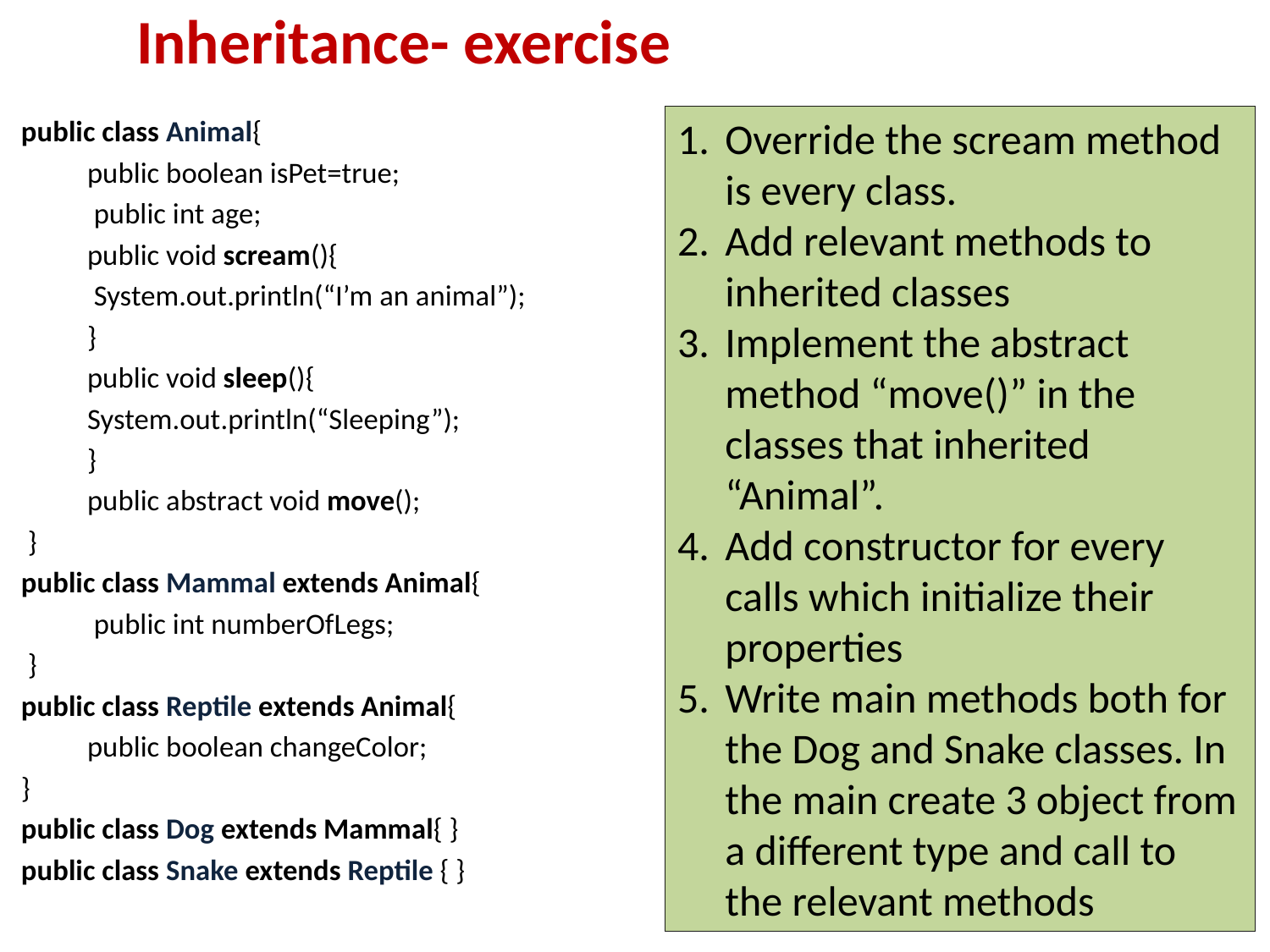

# Inheritance- exercise
Override the scream method is every class.
Add relevant methods to inherited classes
Implement the abstract method “move()” in the classes that inherited “Animal”.
Add constructor for every calls which initialize their properties
Write main methods both for the Dog and Snake classes. In the main create 3 object from a different type and call to the relevant methods
public class Animal{
	public boolean isPet=true;
	 public int age;
	public void scream(){
	 System.out.println(“I’m an animal”);
	}
	public void sleep(){
	System.out.println(“Sleeping”);
	}
	public abstract void move();
 }
public class Mammal extends Animal{
	 public int numberOfLegs;
 }
public class Reptile extends Animal{
	public boolean changeColor;
}
public class Dog extends Mammal{ }
public class Snake extends Reptile { }